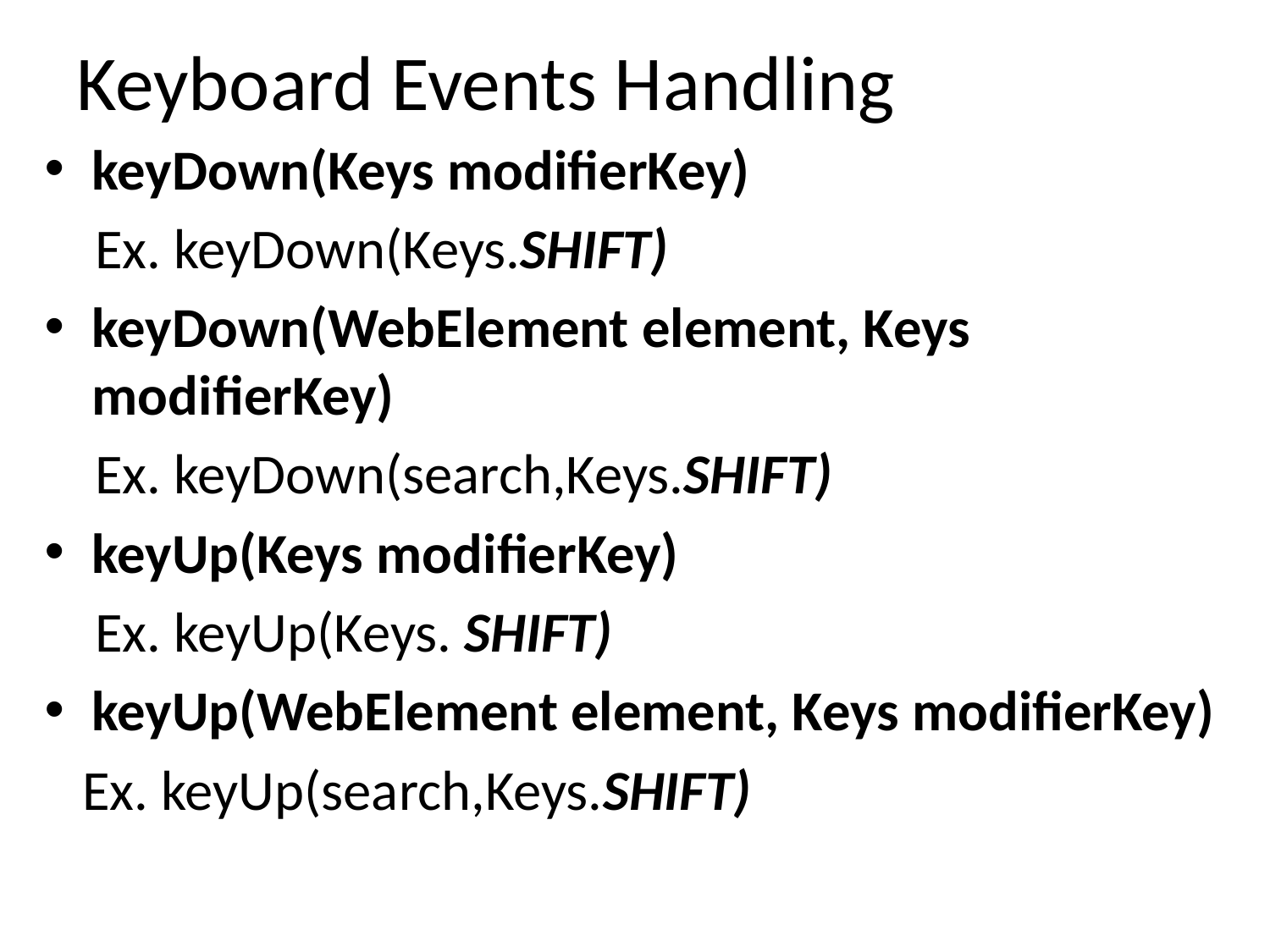

# Keyboard Events Handling
keyDown(Keys modifierKey)
    Ex. keyDown(Keys.SHIFT)
keyDown(WebElement element, Keys modifierKey)
    Ex. keyDown(search,Keys.SHIFT)
keyUp(Keys modifierKey)
    Ex. keyUp(Keys. SHIFT)
keyUp(WebElement element, Keys modifierKey)
   Ex. keyUp(search,Keys.SHIFT)